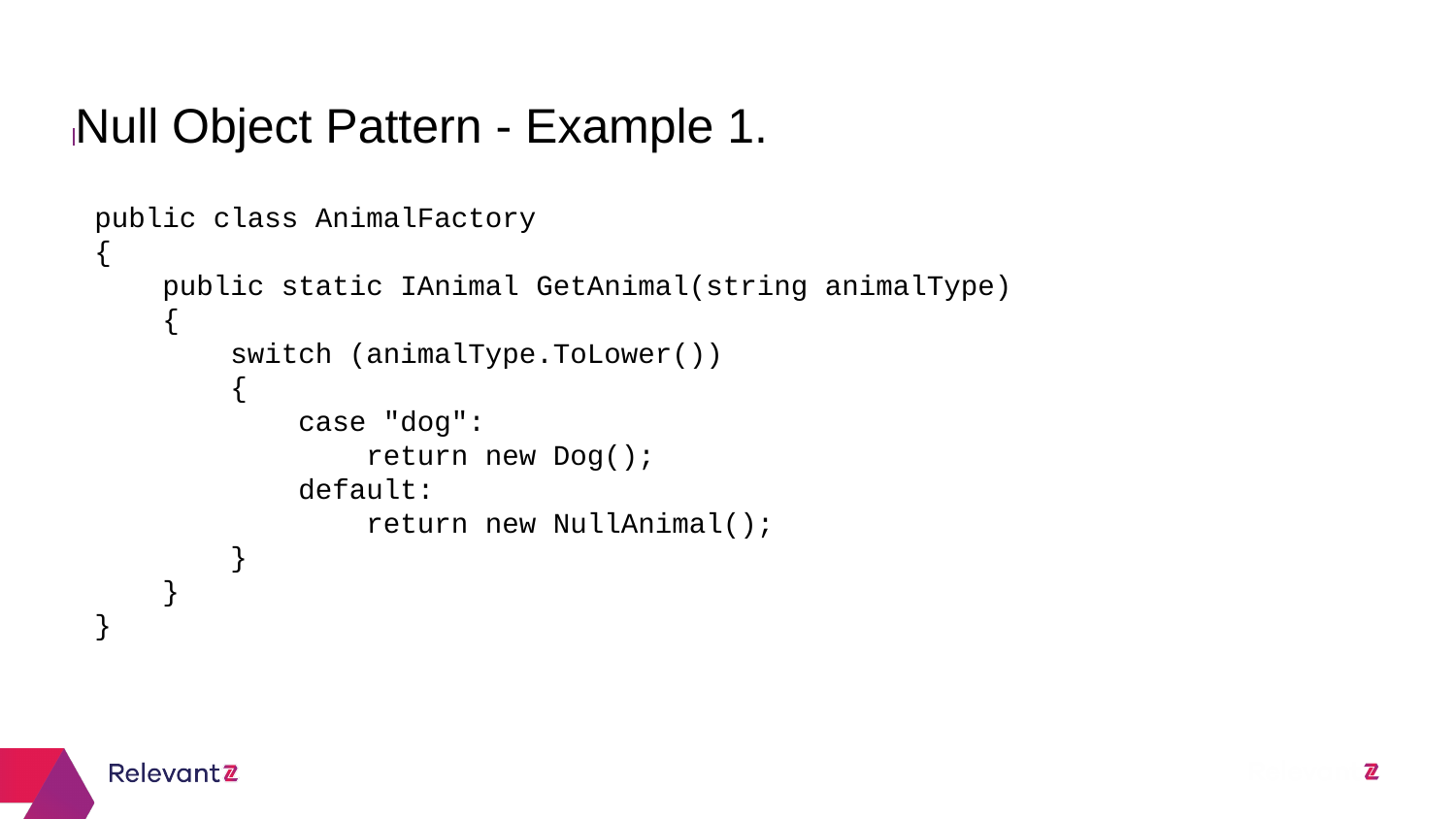

Null Object Pattern - Example 1.

public class AnimalFactory
{
    public static IAnimal GetAnimal(string animalType)
    {
        switch (animalType.ToLower())
        {
            case "dog":
                return new Dog();
            default:
                return new NullAnimal();
        }
    }
}